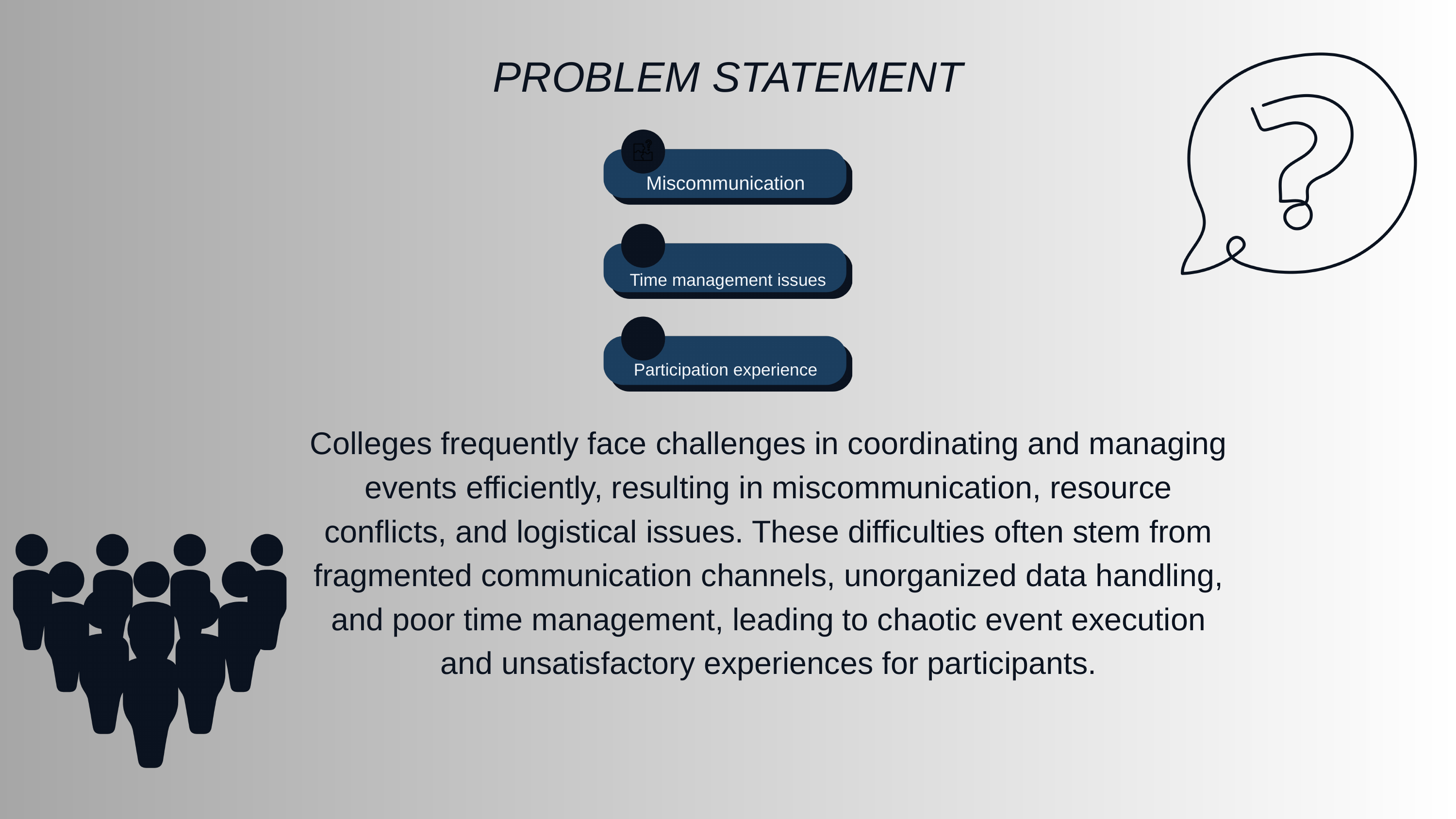

PROBLEM STATEMENT

Miscommunication

Time management issues

Participation experience

Colleges frequently face challenges in coordinating and managing events efficiently, resulting in miscommunication, resource conflicts, and logistical issues. These difficulties often stem from fragmented communication channels, unorganized data handling, and poor time management, leading to chaotic event execution and unsatisfactory experiences for participants.